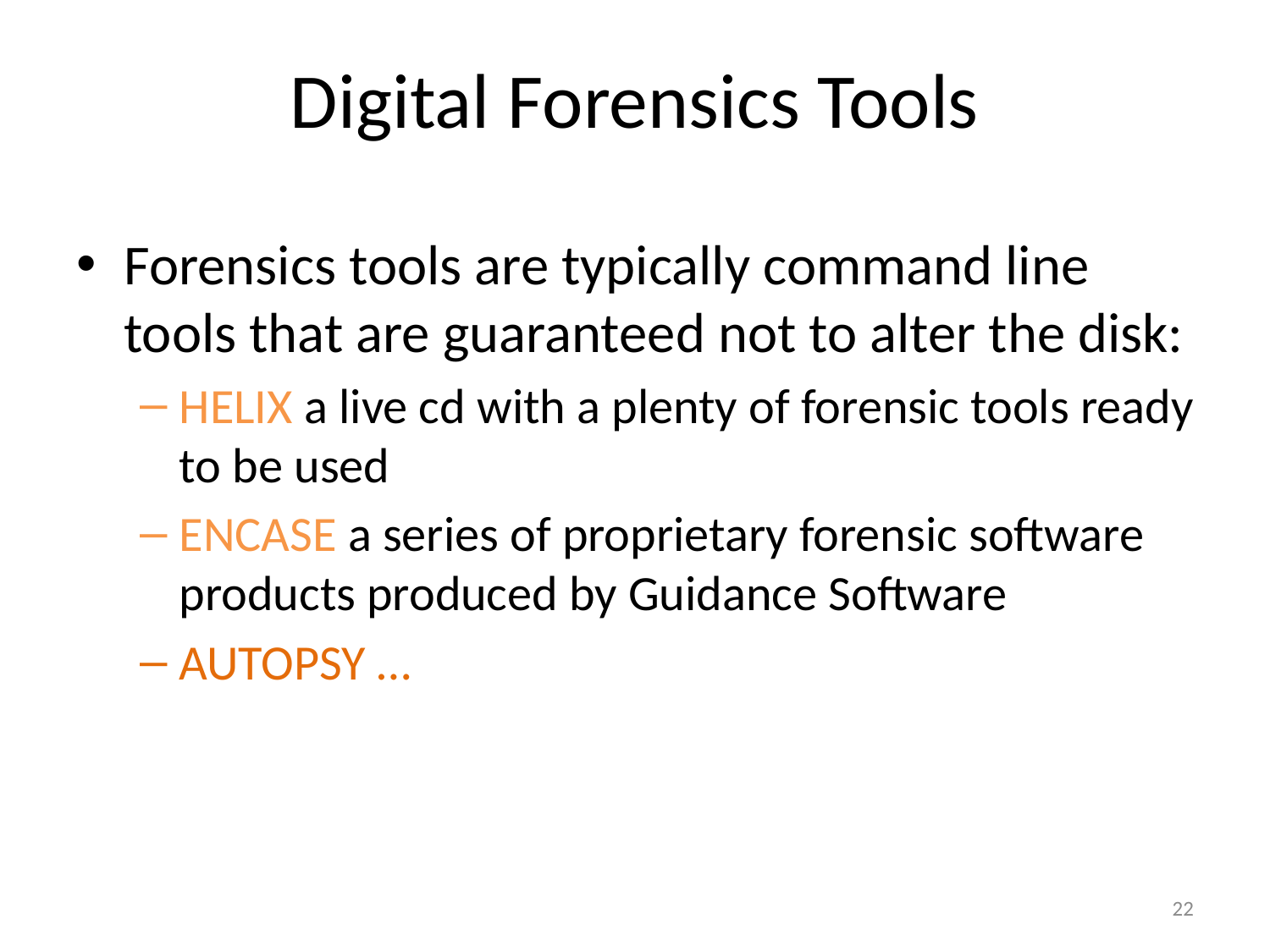

# Digital Forensics Tools
Forensics tools are typically command line tools that are guaranteed not to alter the disk:
HELIX a live cd with a plenty of forensic tools ready to be used
ENCASE a series of proprietary forensic software products produced by Guidance Software
AUTOPSY …
22